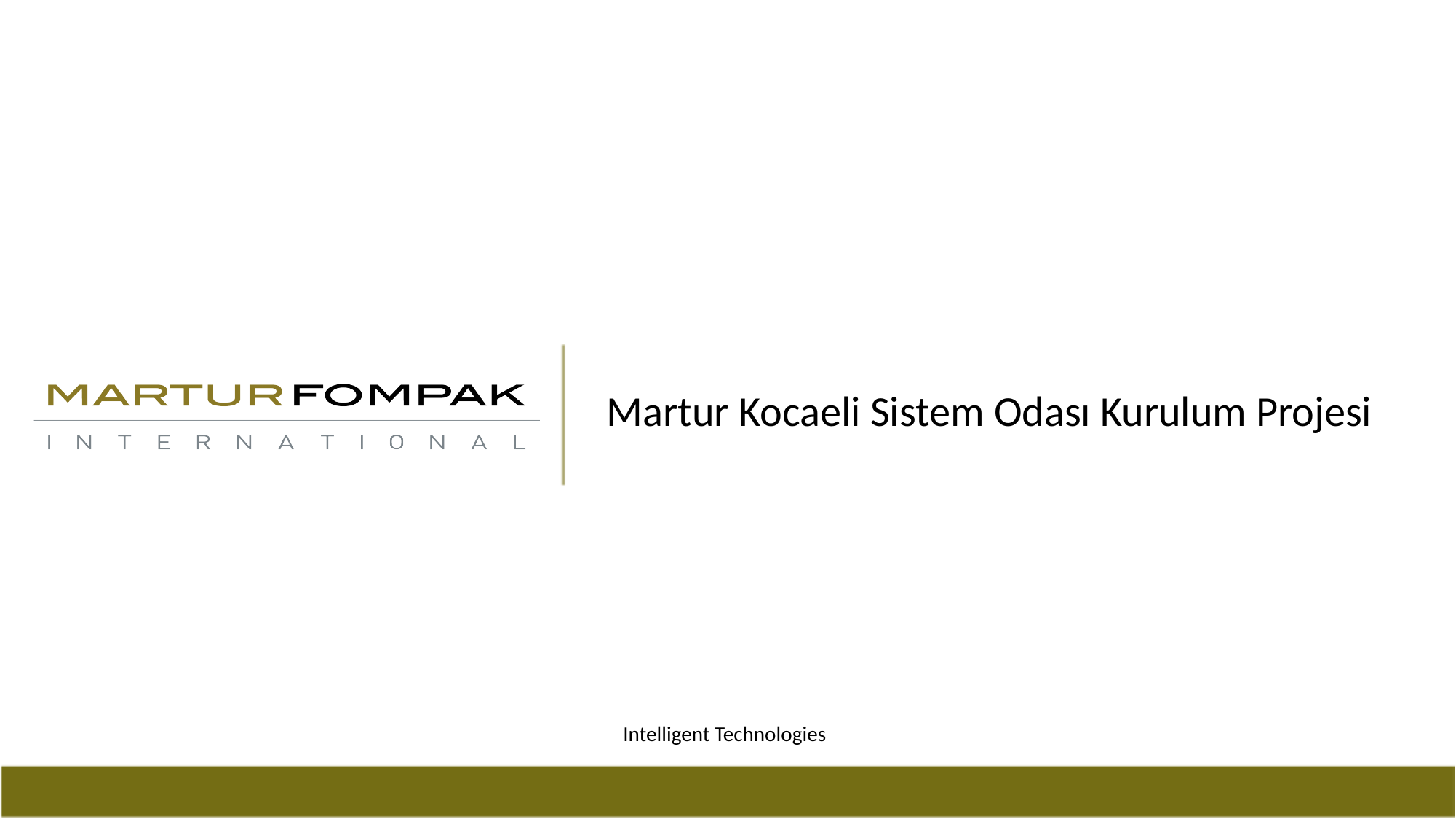

Martur Kocaeli Sistem Odası Kurulum Projesi
Intelligent Technologies